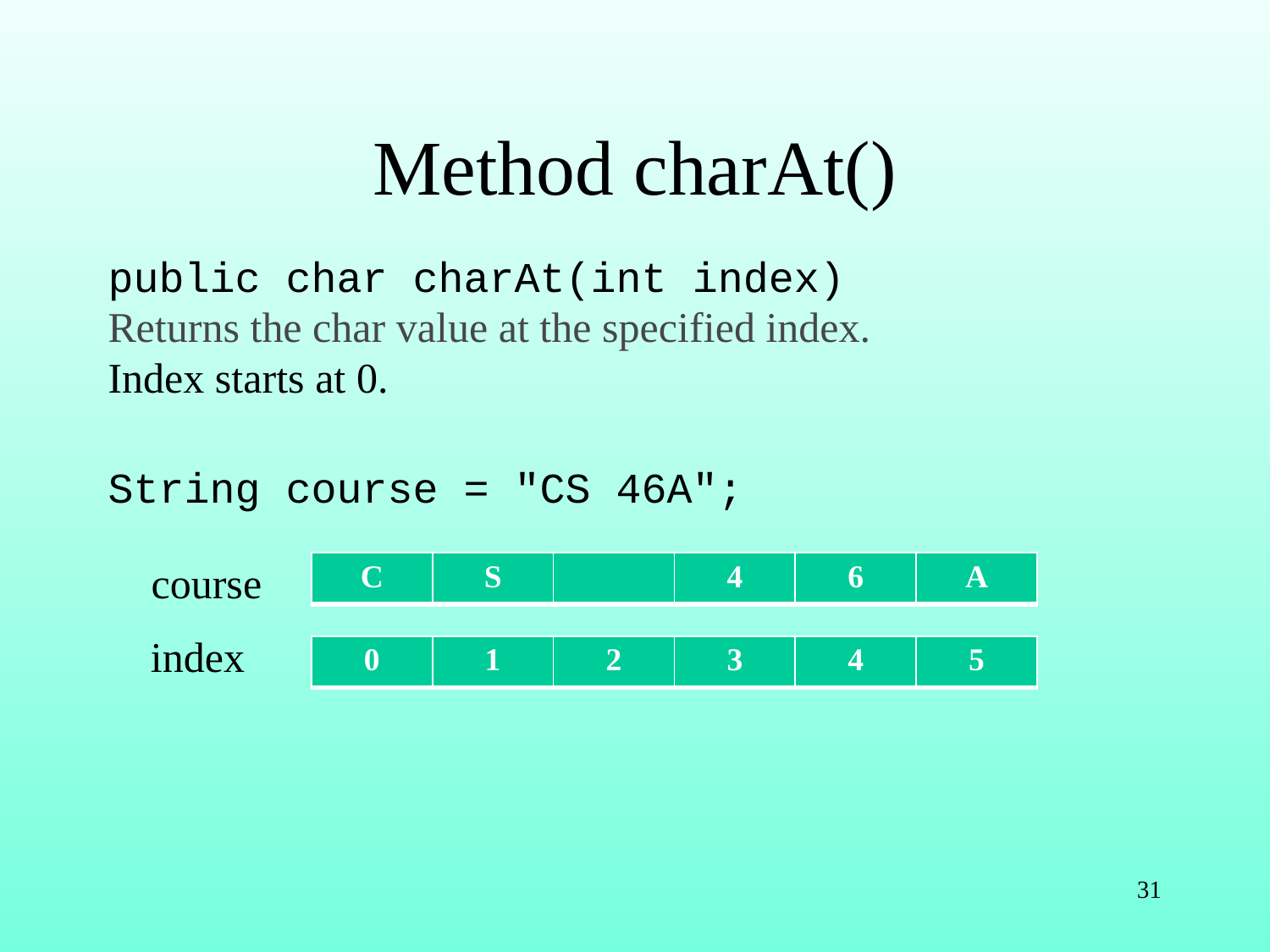

# Method charAt()
public char charAt(int index)
Returns the char value at the specified index.
Index starts at 0.

String course = "CS 46A";

course
| C | S |  | 4 | 6 | A |
| --- | --- | --- | --- | --- | --- |
index
| 0 | 1 | 2 | 3 | 4 | 5 |
| --- | --- | --- | --- | --- | --- |
31